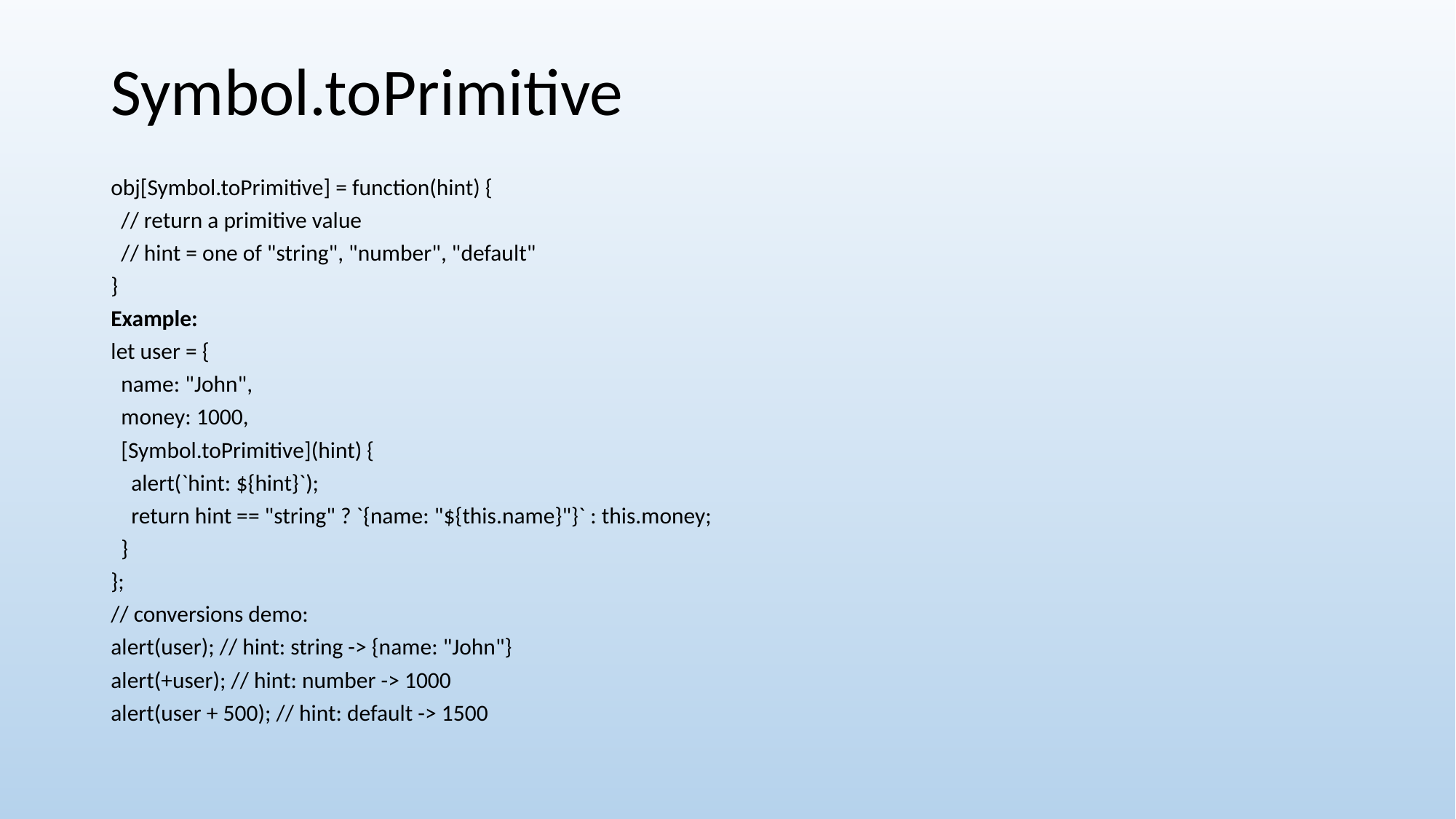

# Symbol.toPrimitive
obj[Symbol.toPrimitive] = function(hint) {
  // return a primitive value
  // hint = one of "string", "number", "default"
}
Example:
let user = {
  name: "John",
  money: 1000,
  [Symbol.toPrimitive](hint) {
    alert(`hint: ${hint}`);
    return hint == "string" ? `{name: "${this.name}"}` : this.money;
  }
};
// conversions demo:
alert(user); // hint: string -> {name: "John"}
alert(+user); // hint: number -> 1000
alert(user + 500); // hint: default -> 1500